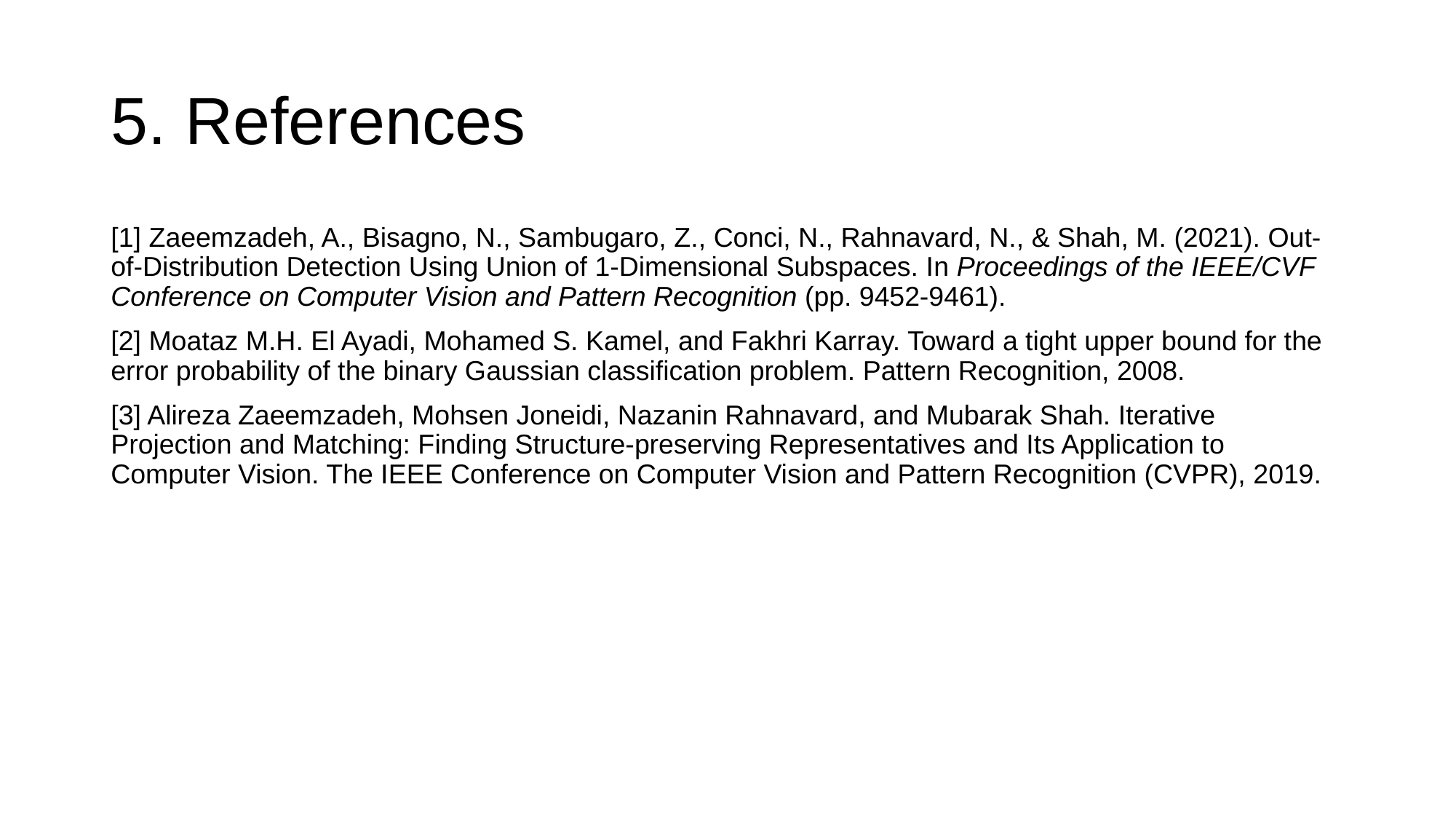

# 5. References
[1] Zaeemzadeh, A., Bisagno, N., Sambugaro, Z., Conci, N., Rahnavard, N., & Shah, M. (2021). Out-of-Distribution Detection Using Union of 1-Dimensional Subspaces. In Proceedings of the IEEE/CVF Conference on Computer Vision and Pattern Recognition (pp. 9452-9461).
[2] Moataz M.H. El Ayadi, Mohamed S. Kamel, and Fakhri Karray. Toward a tight upper bound for the error probability of the binary Gaussian classification problem. Pattern Recognition, 2008.
[3] Alireza Zaeemzadeh, Mohsen Joneidi, Nazanin Rahnavard, and Mubarak Shah. Iterative Projection and Matching: Finding Structure-preserving Representatives and Its Application to Computer Vision. The IEEE Conference on Computer Vision and Pattern Recognition (CVPR), 2019.